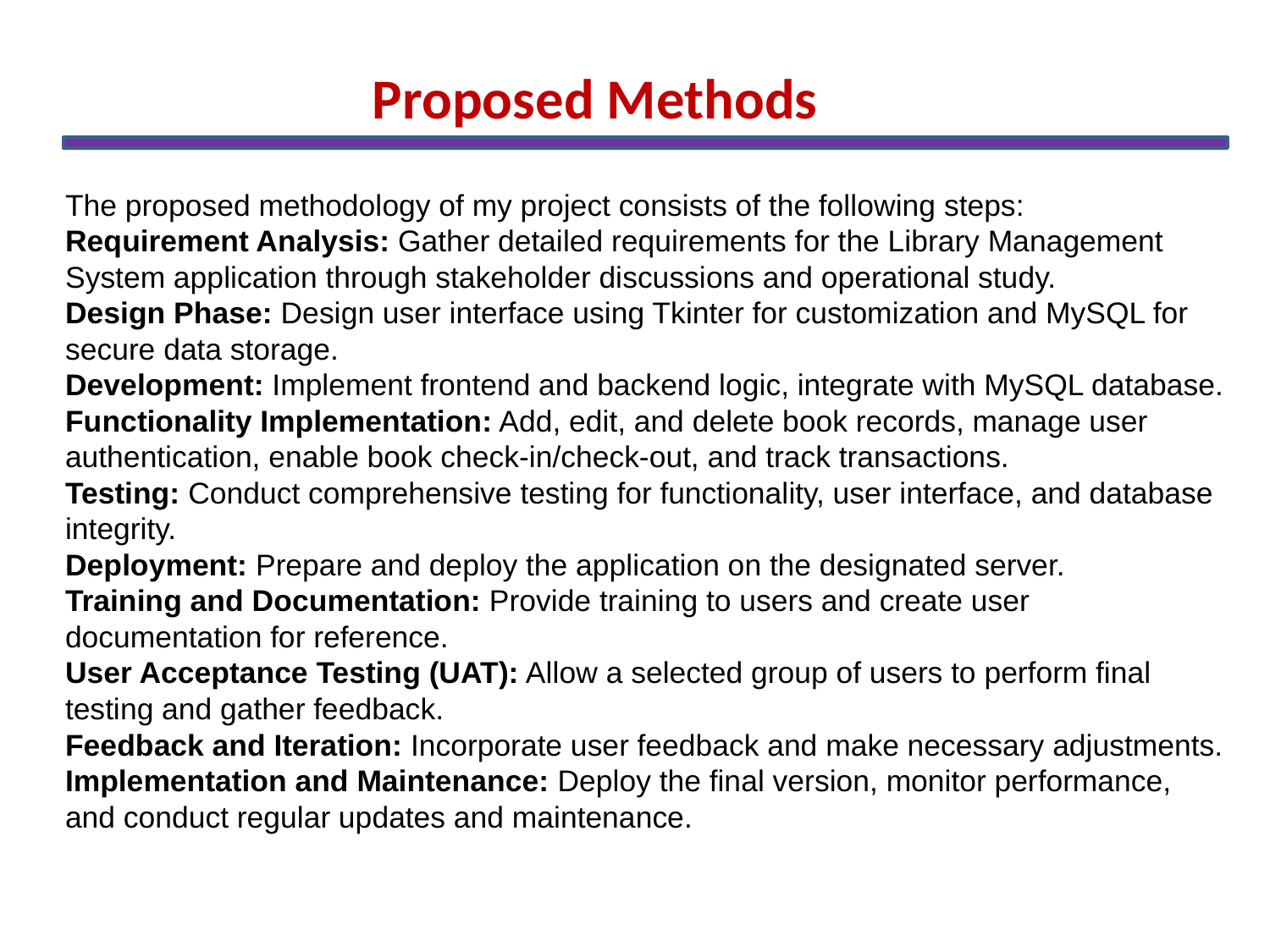

Proposed Methods

The proposed methodology of my project consists of the following steps:
Requirement Analysis: Gather detailed requirements for the Library Management System application through stakeholder discussions and operational study.
Design Phase: Design user interface using Tkinter for customization and MySQL for secure data storage.
Development: Implement frontend and backend logic, integrate with MySQL database.
Functionality Implementation: Add, edit, and delete book records, manage user authentication, enable book check-in/check-out, and track transactions.
Testing: Conduct comprehensive testing for functionality, user interface, and database integrity.
Deployment: Prepare and deploy the application on the designated server.
Training and Documentation: Provide training to users and create user documentation for reference.
User Acceptance Testing (UAT): Allow a selected group of users to perform final testing and gather feedback.
Feedback and Iteration: Incorporate user feedback and make necessary adjustments.
Implementation and Maintenance: Deploy the final version, monitor performance, and conduct regular updates and maintenance.